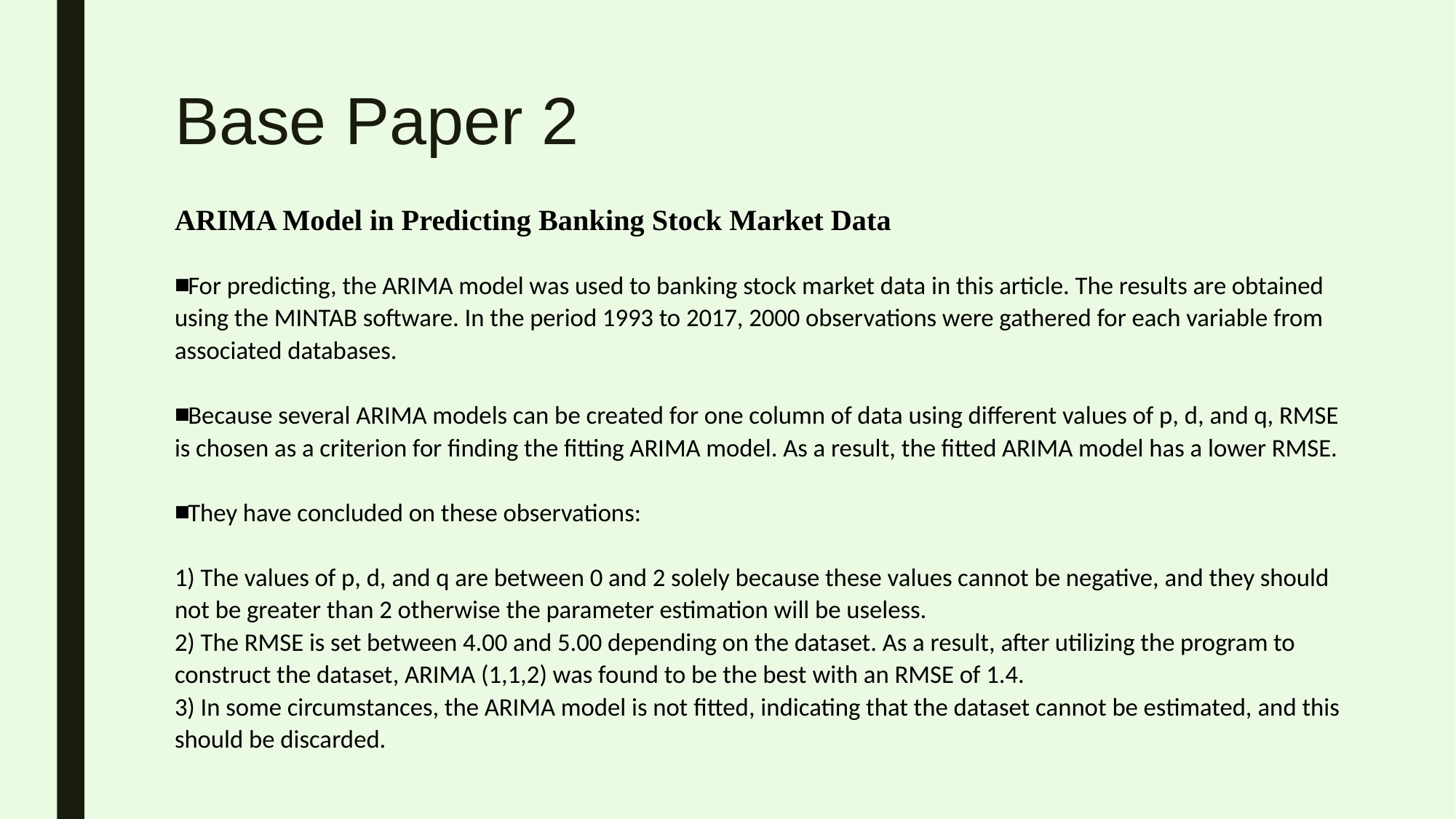

# Base Paper 2
ARIMA Model in Predicting Banking Stock Market Data

For predicting, the ARIMA model was used to banking stock market data in this article. The results are obtained using the MINTAB software. In the period 1993 to 2017, 2000 observations were gathered for each variable from associated databases.

Because several ARIMA models can be created for one column of data using different values of p, d, and q, RMSE is chosen as a criterion for finding the fitting ARIMA model. As a result, the fitted ARIMA model has a lower RMSE.

They have concluded on these observations:

1) The values of p, d, and q are between 0 and 2 solely because these values cannot be negative, and they should not be greater than 2 otherwise the parameter estimation will be useless.
2) The RMSE is set between 4.00 and 5.00 depending on the dataset. As a result, after utilizing the program to construct the dataset, ARIMA (1,1,2) was found to be the best with an RMSE of 1.4.
3) In some circumstances, the ARIMA model is not fitted, indicating that the dataset cannot be estimated, and this should be discarded.